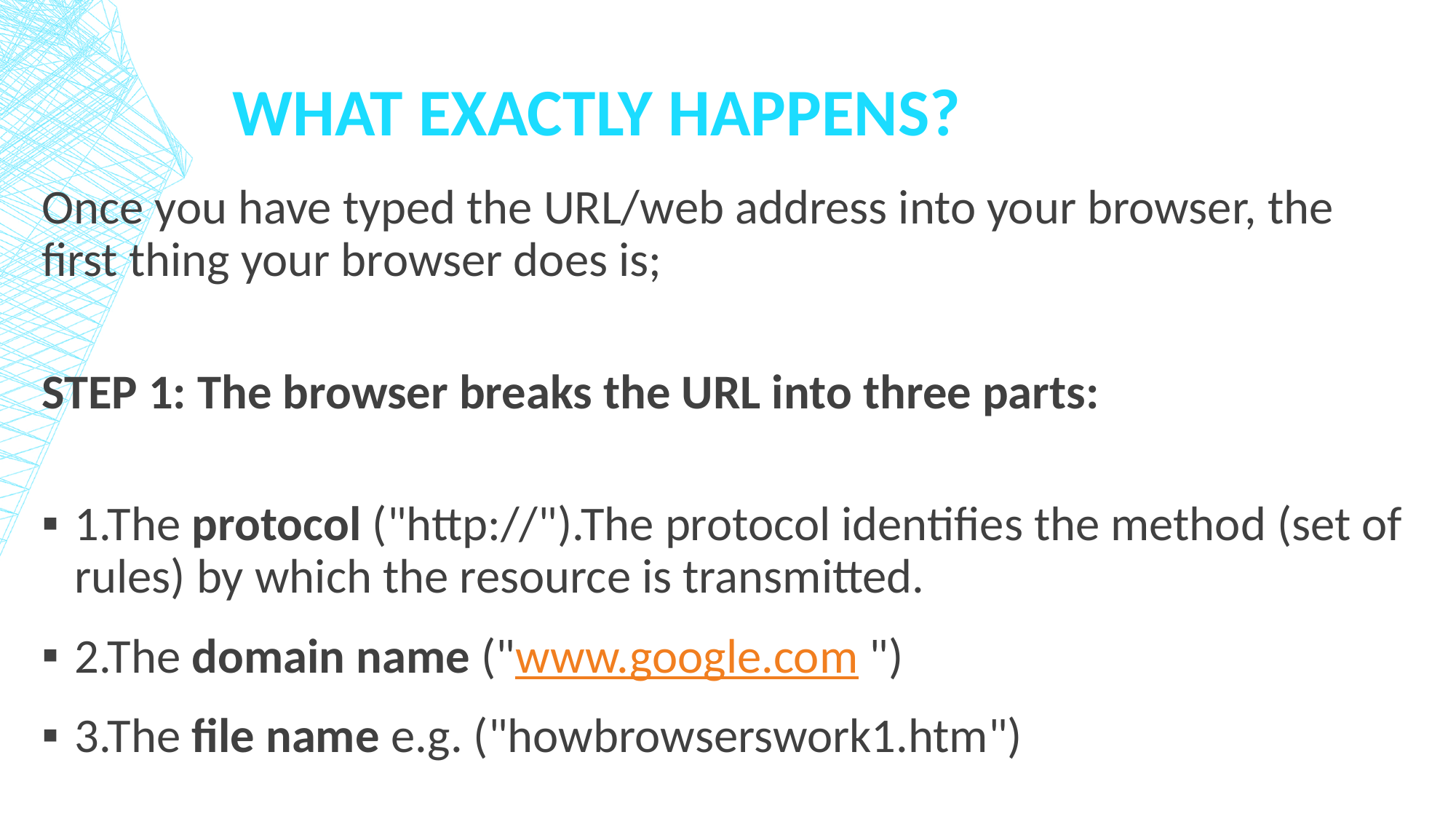

# WHAT EXACTLY HAPPENS?
Once you have typed the URL/web address into your browser, the first thing your browser does is;
STEP 1: The browser breaks the URL into three parts:
1.The protocol ("http://").The protocol identifies the method (set of rules) by which the resource is transmitted.
2.The domain name ("www.google.com ")
3.The file name e.g. ("howbrowserswork1.htm")